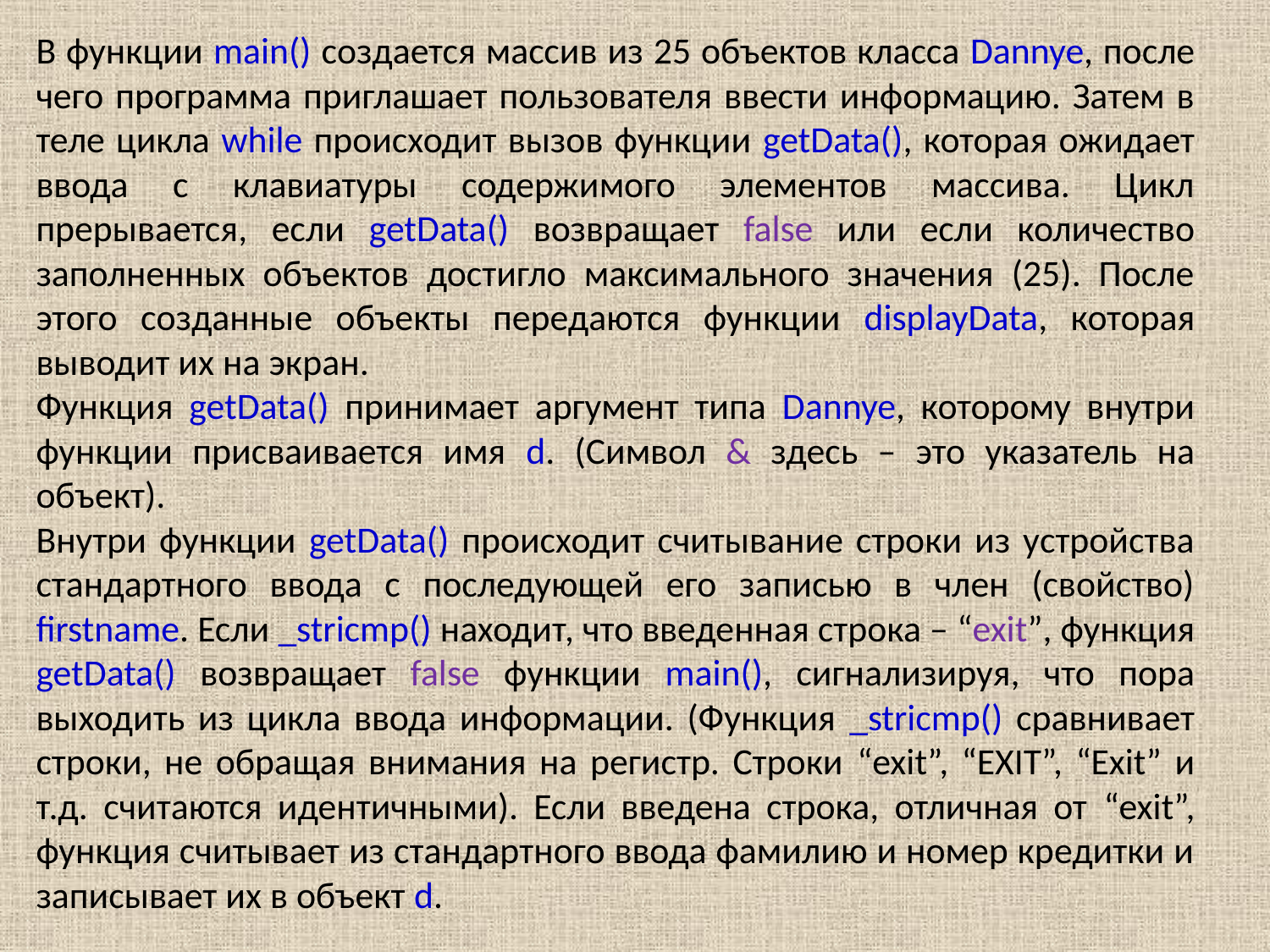

В функции main() создается массив из 25 объектов класса Dannye, после чего программа приглашает пользователя ввести информацию. Затем в теле цикла while происходит вызов функции getData(), которая ожидает ввода с клавиатуры содержимого элементов массива. Цикл прерывается, если getData() возвращает false или если количество заполненных объектов достигло максимального значения (25). После этого созданные объекты передаются функции displayData, которая выводит их на экран.
Функция getData() принимает аргумент типа Dannye, которому внутри функции присваивается имя d. (Символ & здесь – это указатель на объект).
Внутри функции getData() происходит считывание строки из устройства стандартного ввода с последующей его записью в член (свойство) firstname. Если _stricmp() находит, что введенная строка – “exit”, функция getData() возвращает false функции main(), сигнализируя, что пора выходить из цикла ввода информации. (Функция _stricmp() сравнивает строки, не обращая внимания на регистр. Строки “exit”, “EXIT”, “Exit” и т.д. считаются идентичными). Если введена строка, отличная от “exit”, функция считывает из стандартного ввода фамилию и номер кредитки и записывает их в объект d.